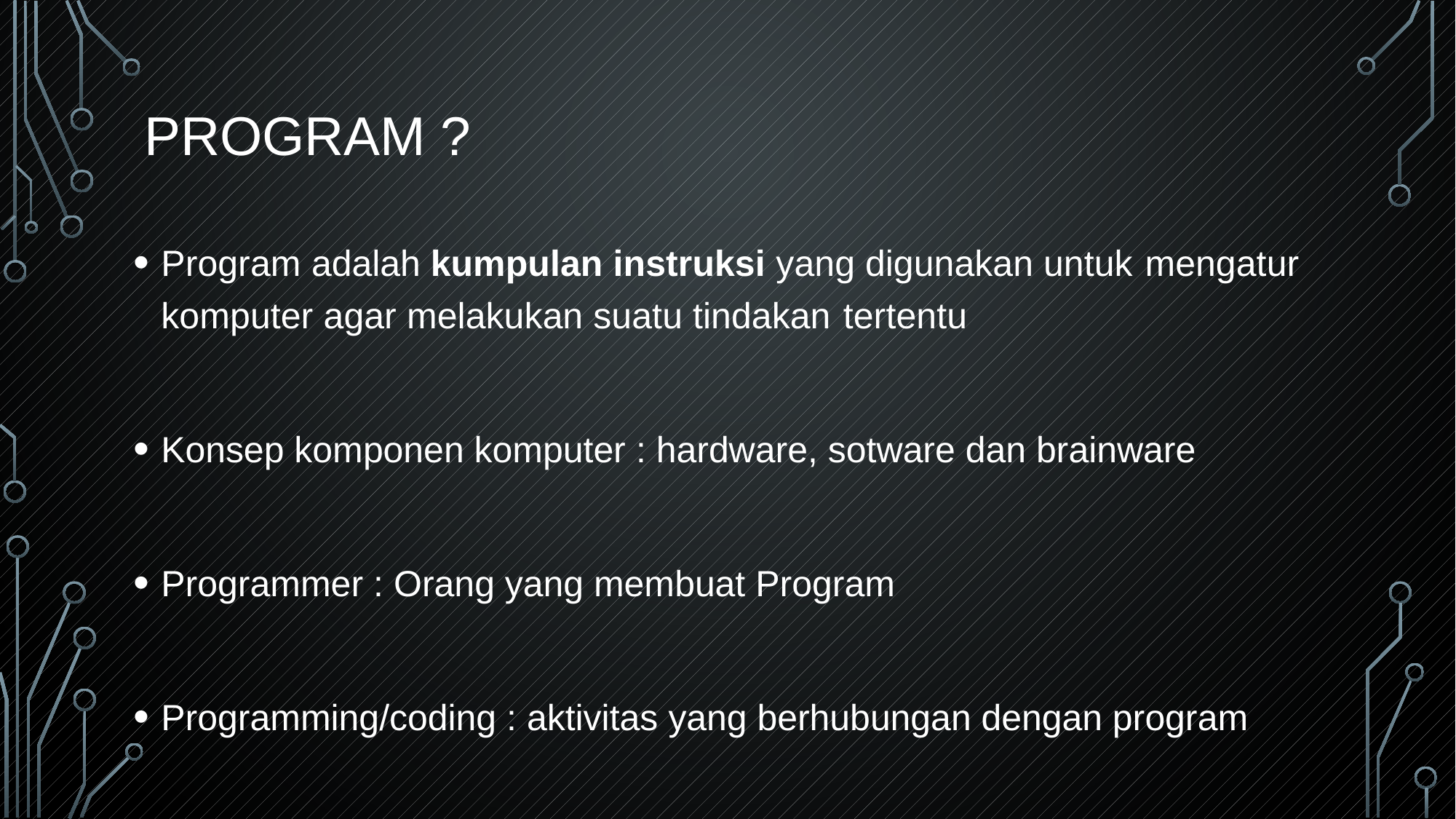

# Program ?
Program adalah kumpulan instruksi yang digunakan untuk mengatur komputer agar melakukan suatu tindakan tertentu

Konsep komponen komputer : hardware, sotware dan brainware

Programmer : Orang yang membuat Program

Programming/coding : aktivitas yang berhubungan dengan program